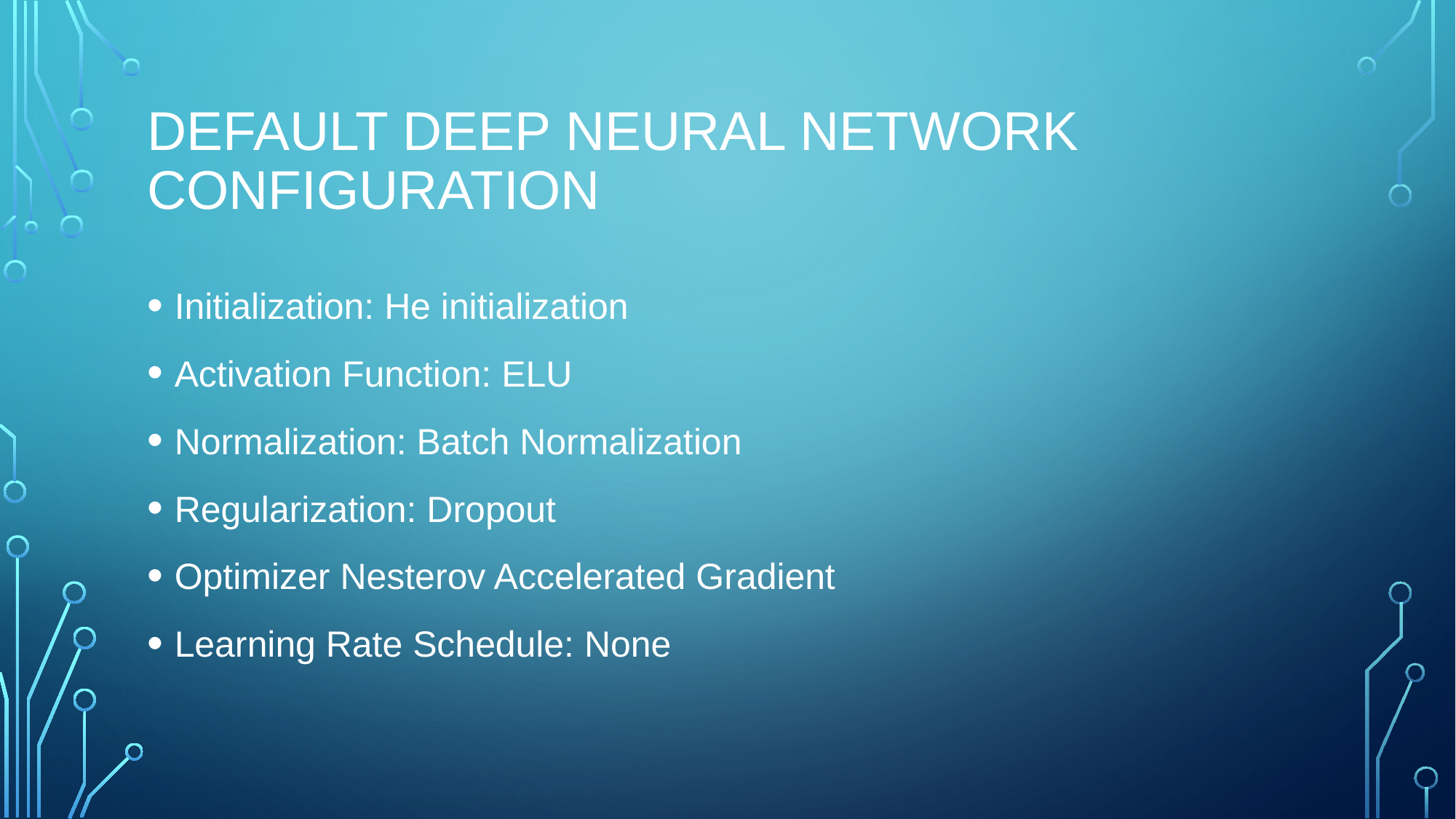

# Default deep neural network configuration
Initialization: He initialization
Activation Function: ELU
Normalization: Batch Normalization
Regularization: Dropout
Optimizer Nesterov Accelerated Gradient
Learning Rate Schedule: None